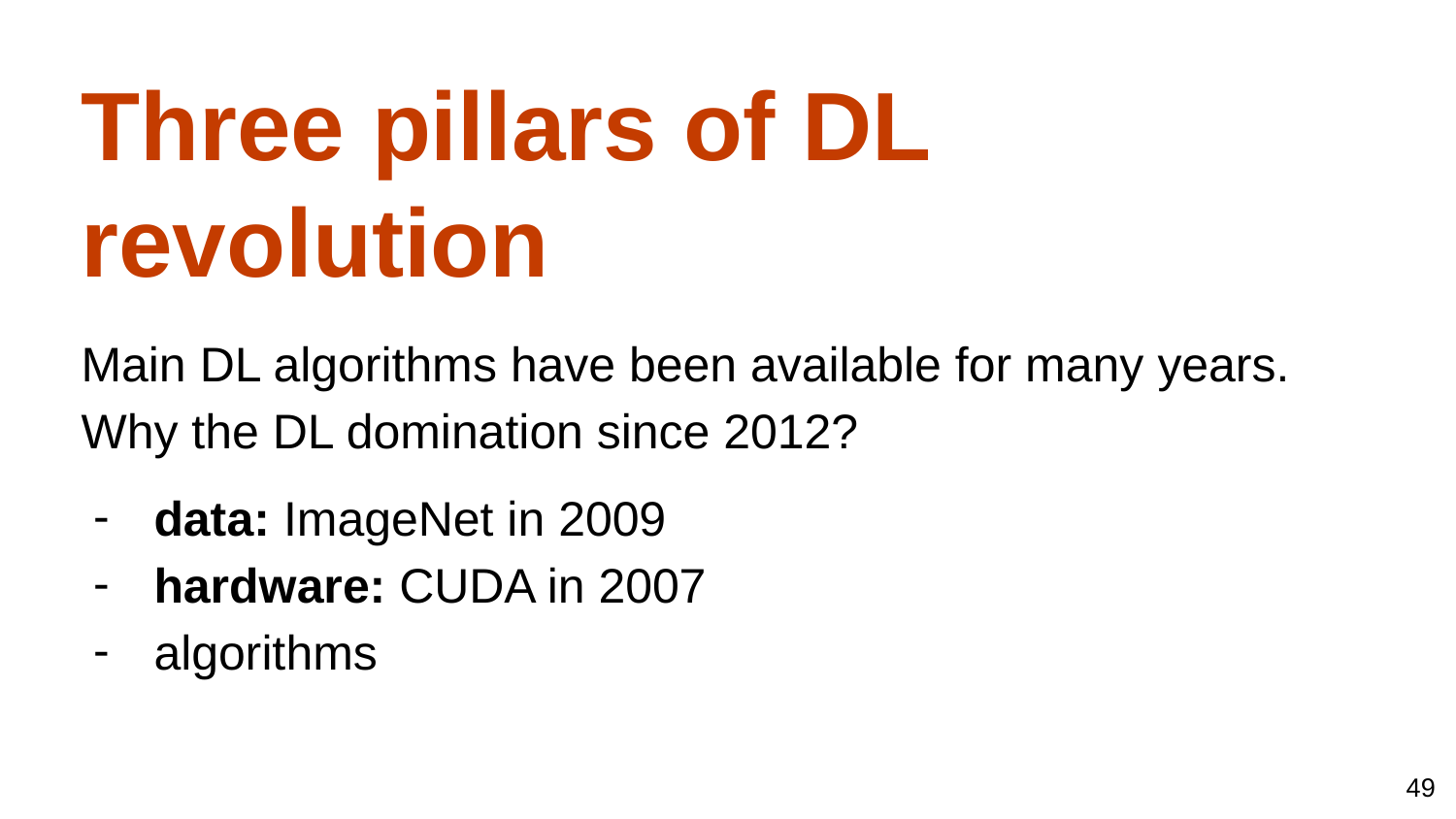

Three pillars of DL revolution

Main DL algorithms have been available for many years. Why the DL domination since 2012?
data: ImageNet in 2009
hardware: CUDA in 2007
algorithms

49